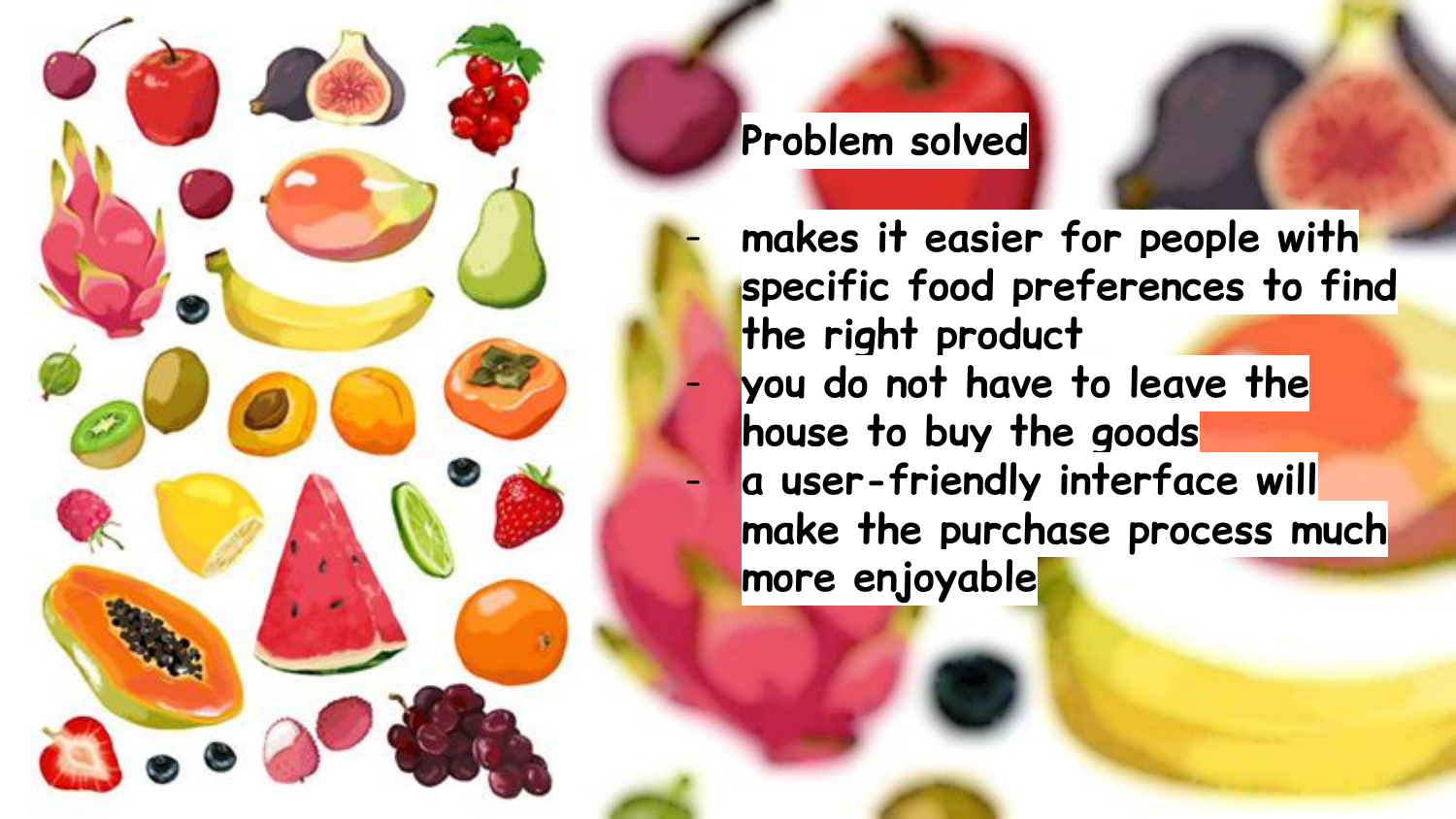

Problem solved

makes it easier for people with specific food preferences to find the right product
you do not have to leave the house to buy the goods
a user-friendly interface will make the purchase process much more enjoyable